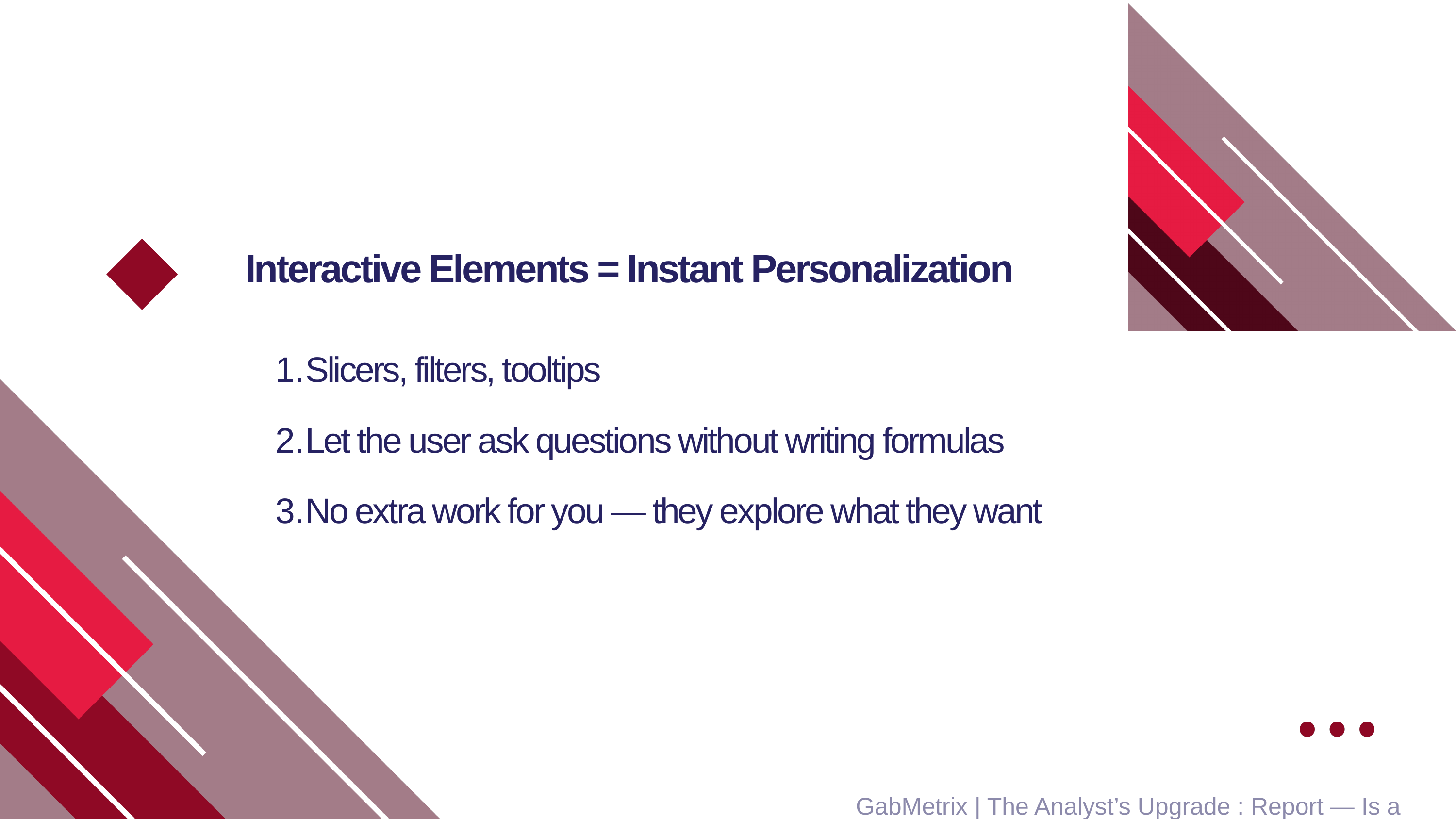

Interactive Elements = Instant Personalization
Slicers, filters, tooltips
Let the user ask questions without writing formulas
No extra work for you — they explore what they want

GabMetrix | The Analyst’s Upgrade : Report — Is a Storyboard